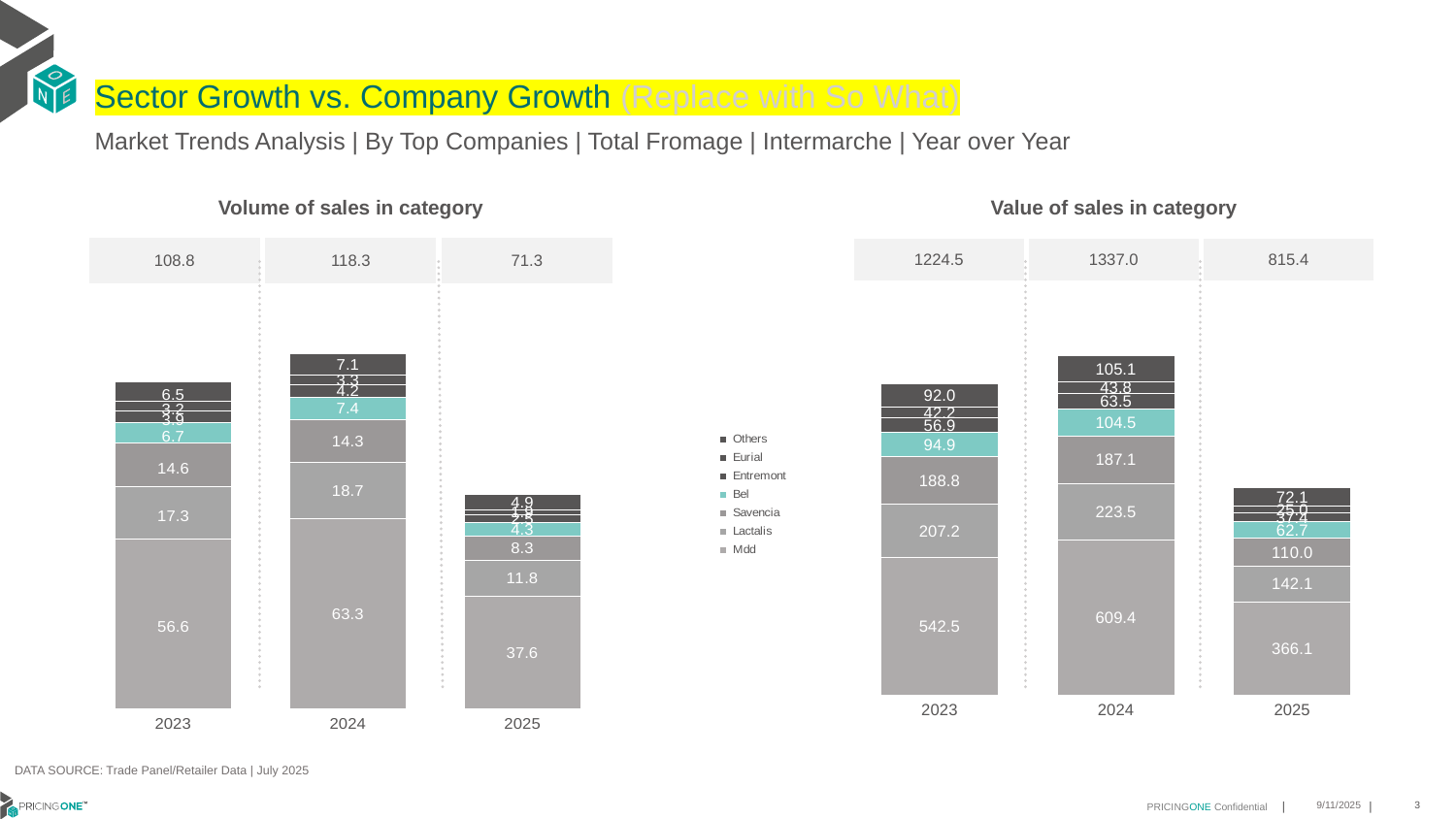

# Sector Growth vs. Company Growth (Replace with So What)
Market Trends Analysis | By Top Companies | Total Fromage | Intermarche | Year over Year
| Value of sales in category |  |  |
| --- | --- | --- |
| 1224.5 | 1337.0 | 815.4 |
| Volume of sales in category |  |  |
| --- | --- | --- |
| 108.8 | 118.3 | 71.3 |

### Chart

| Category | Mdd | Lactalis | Savencia | Bel | Entremont | Eurial | Others |
|---|---|---|---|---|---|---|---|
| 2023 | 542.501619 | 207.209381 | 188.766256 | 94.905667 | 56.945995 | 42.2106 | 91.982907 |
| 2024 | 609.446842 | 223.546953 | 187.0733 | 104.470169 | 63.499516 | 43.832984 | 105.140118 |
| 2025 | 366.148964 | 142.104674 | 109.977473 | 62.657746 | 37.375184 | 24.953711 | 72.132541 |

### Chart

| Category | Mdd | Lactalis | Savencia | Bel | Entremont | Eurial | Others |
|---|---|---|---|---|---|---|---|
| 2023 | 56.645968 | 17.267999 | 14.588515 | 6.718483 | 3.853949 | 3.215664 | 6.470149 |
| 2024 | 63.271766 | 18.716798 | 14.334525 | 7.434808 | 4.164058 | 3.328652 | 7.098654 |
| 2025 | 37.625521 | 11.764479 | 8.260551 | 4.329383 | 2.503542 | 1.934579 | 4.88782 |
DATA SOURCE: Trade Panel/Retailer Data | July 2025

9/11/2025
3